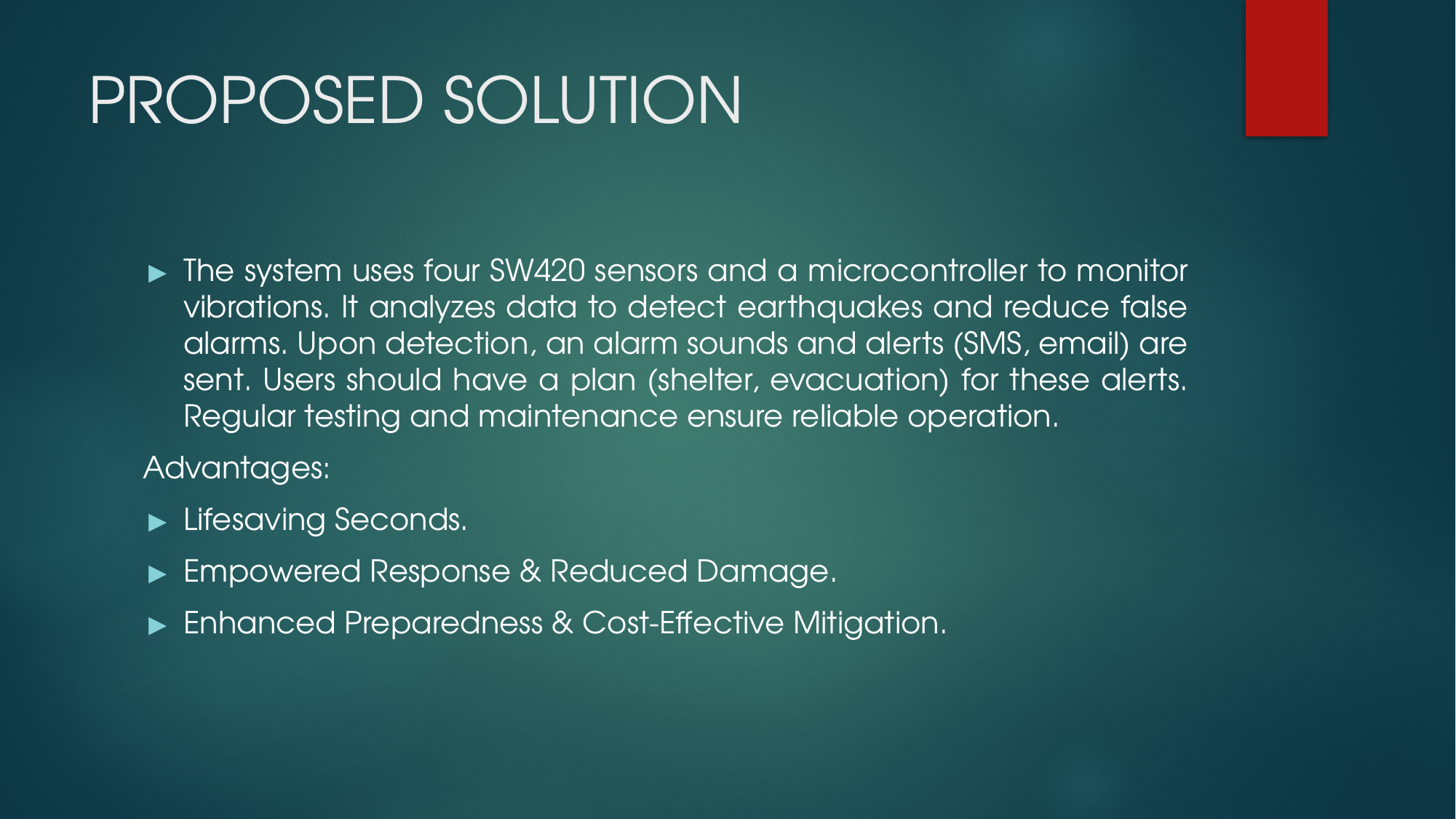

# PROPOSED SOLUTION
The system uses four SW420 sensors and a microcontroller to monitor vibrations. It analyzes data to detect earthquakes and reduce false alarms. Upon detection, an alarm sounds and alerts (SMS, email) are sent. Users should have a plan (shelter, evacuation) for these alerts. Regular testing and maintenance ensure reliable operation.
Advantages:
Lifesaving Seconds.
Empowered Response & Reduced Damage.
Enhanced Preparedness & Cost-Effective Mitigation.